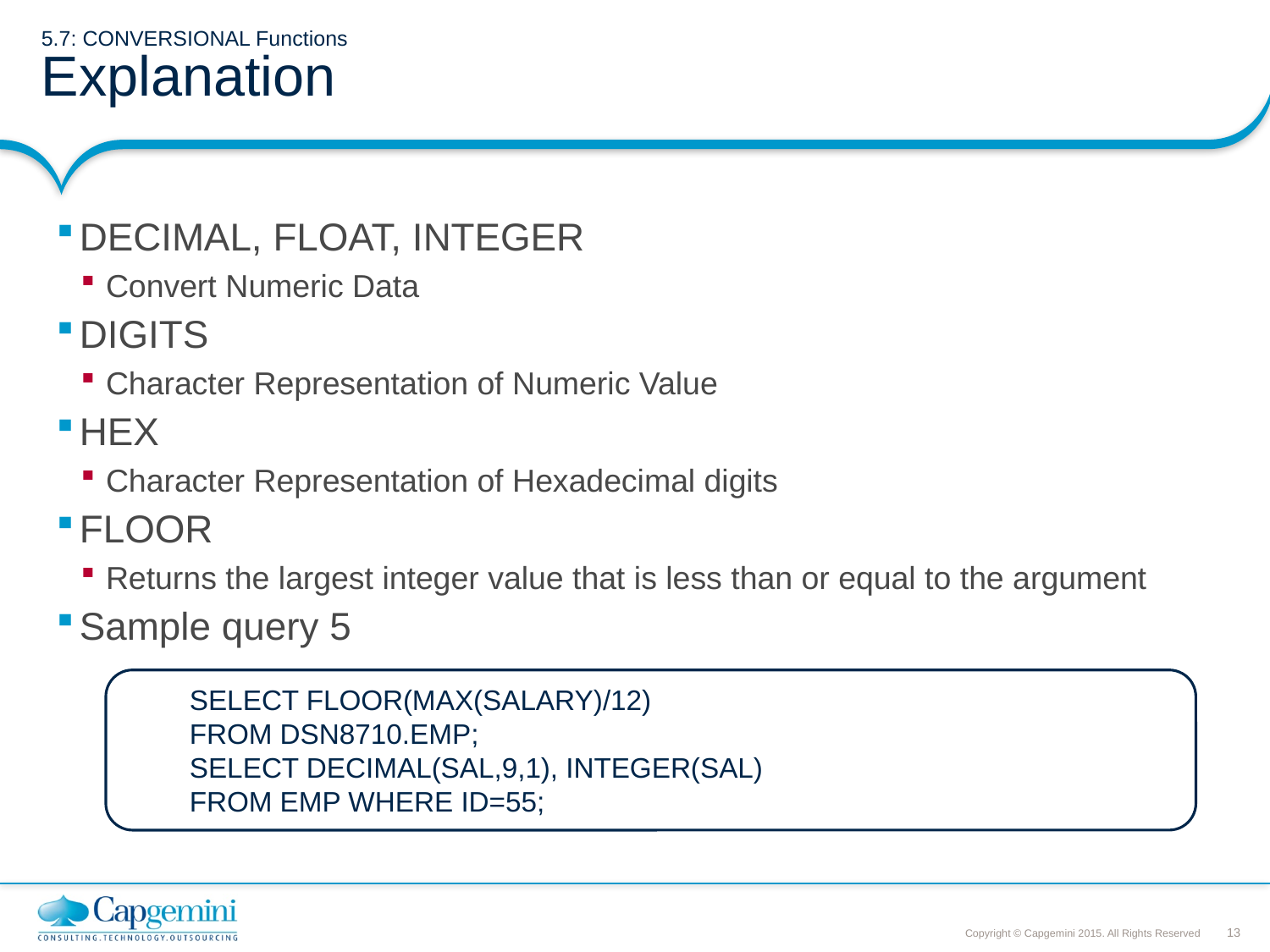

# 5.7: CONVERSIONAL Functions Explanation
DECIMAL, FLOAT, INTEGER
Convert Numeric Data
DIGITS
Character Representation of Numeric Value
HEX
Character Representation of Hexadecimal digits
FLOOR
Returns the largest integer value that is less than or equal to the argument
Sample query 5

SELECT FLOOR(MAX(SALARY)/12)
FROM DSN8710.EMP;
SELECT DECIMAL(SAL,9,1), INTEGER(SAL)
FROM EMP WHERE ID=55;